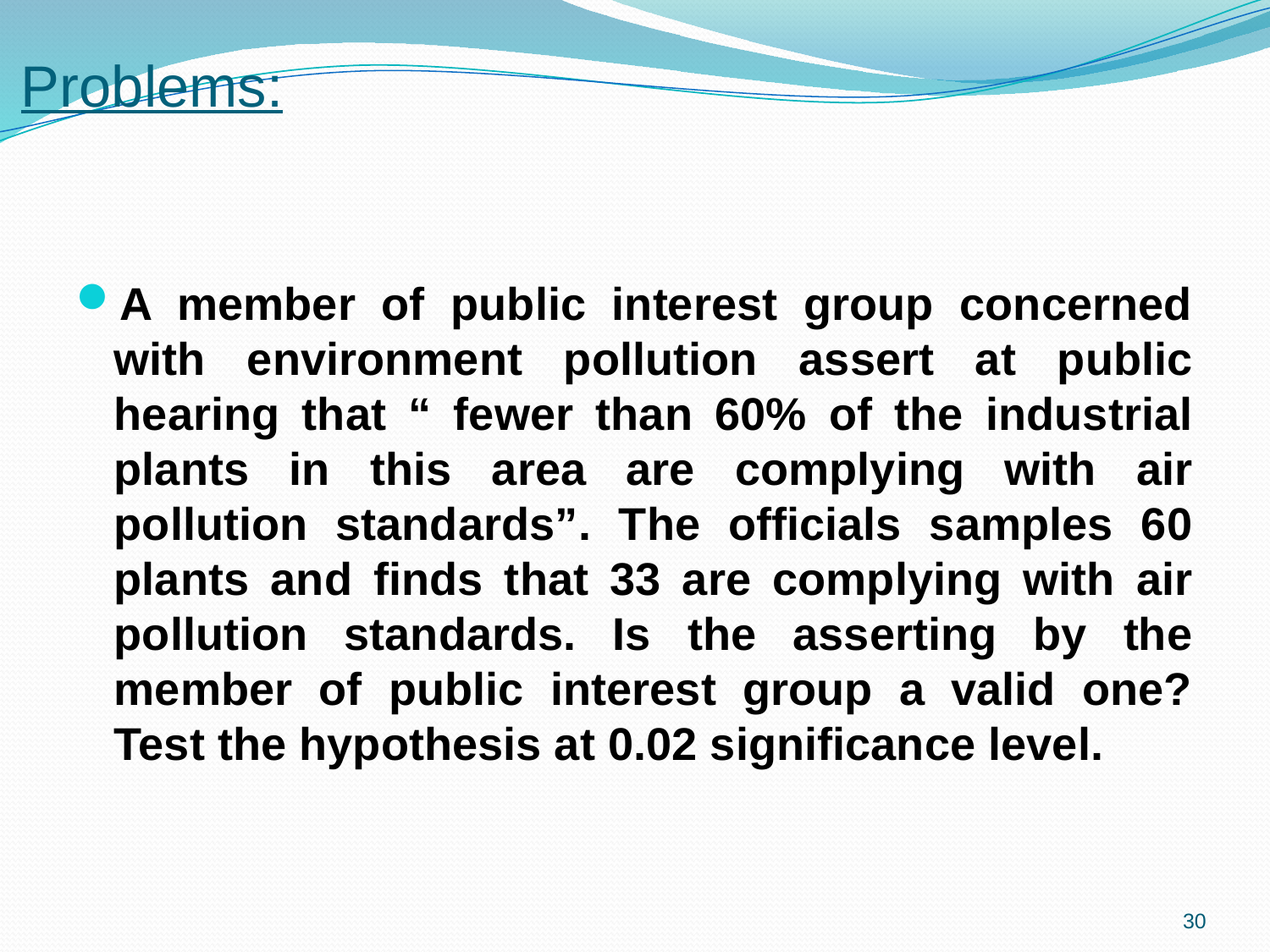

# Problems:
A member of public interest group concerned with environment pollution assert at public hearing that “ fewer than 60% of the industrial plants in this area are complying with air pollution standards”. The officials samples 60 plants and finds that 33 are complying with air pollution standards. Is the asserting by the member of public interest group a valid one? Test the hypothesis at 0.02 significance level.
30